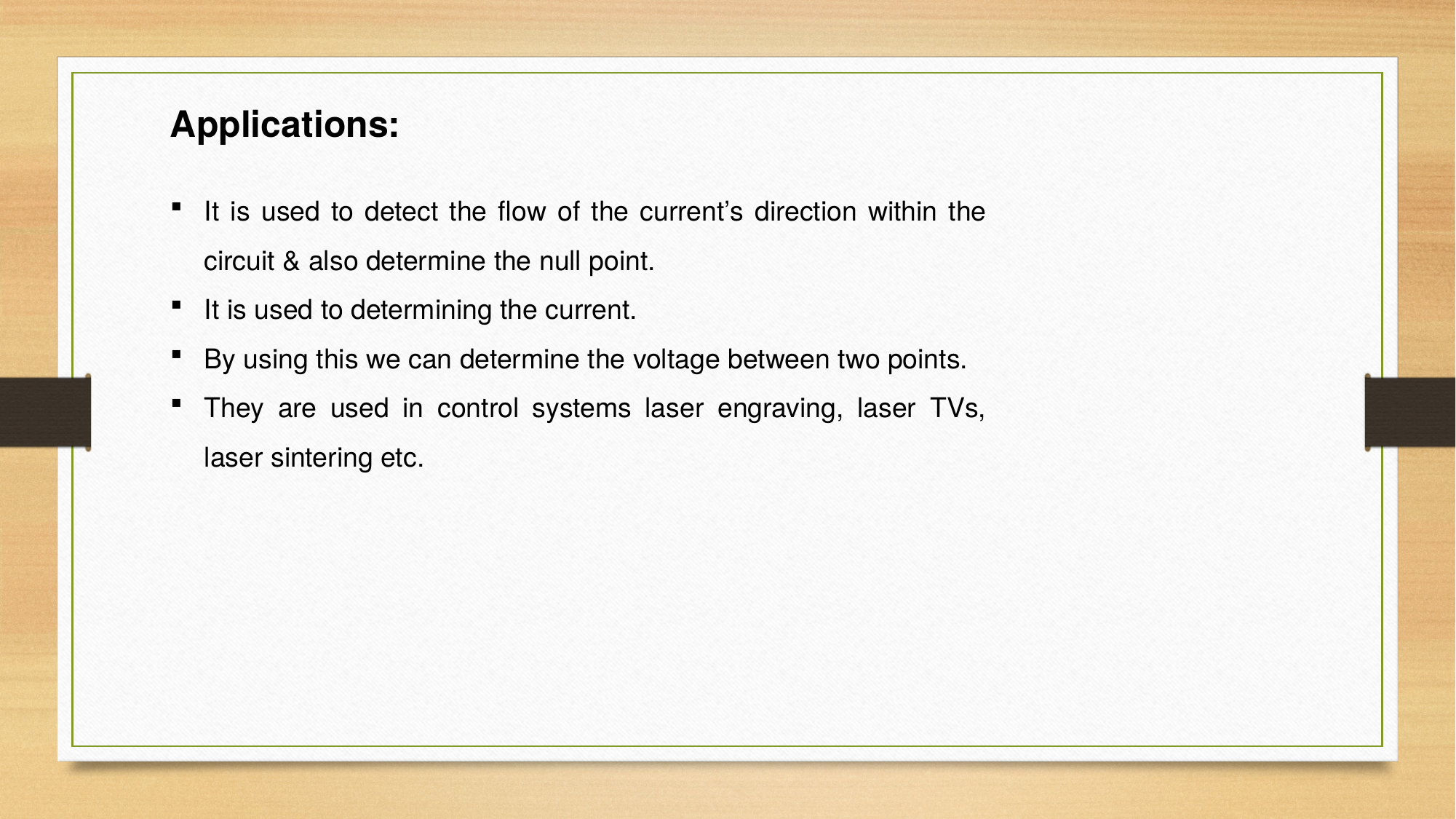

Applications:

It is used to detect the flow of the current’s direction within the circuit & also determine the null point.
It is used to determining the current.
By using this we can determine the voltage between two points.
They are used in control systems laser engraving, laser TVs, laser sintering etc.